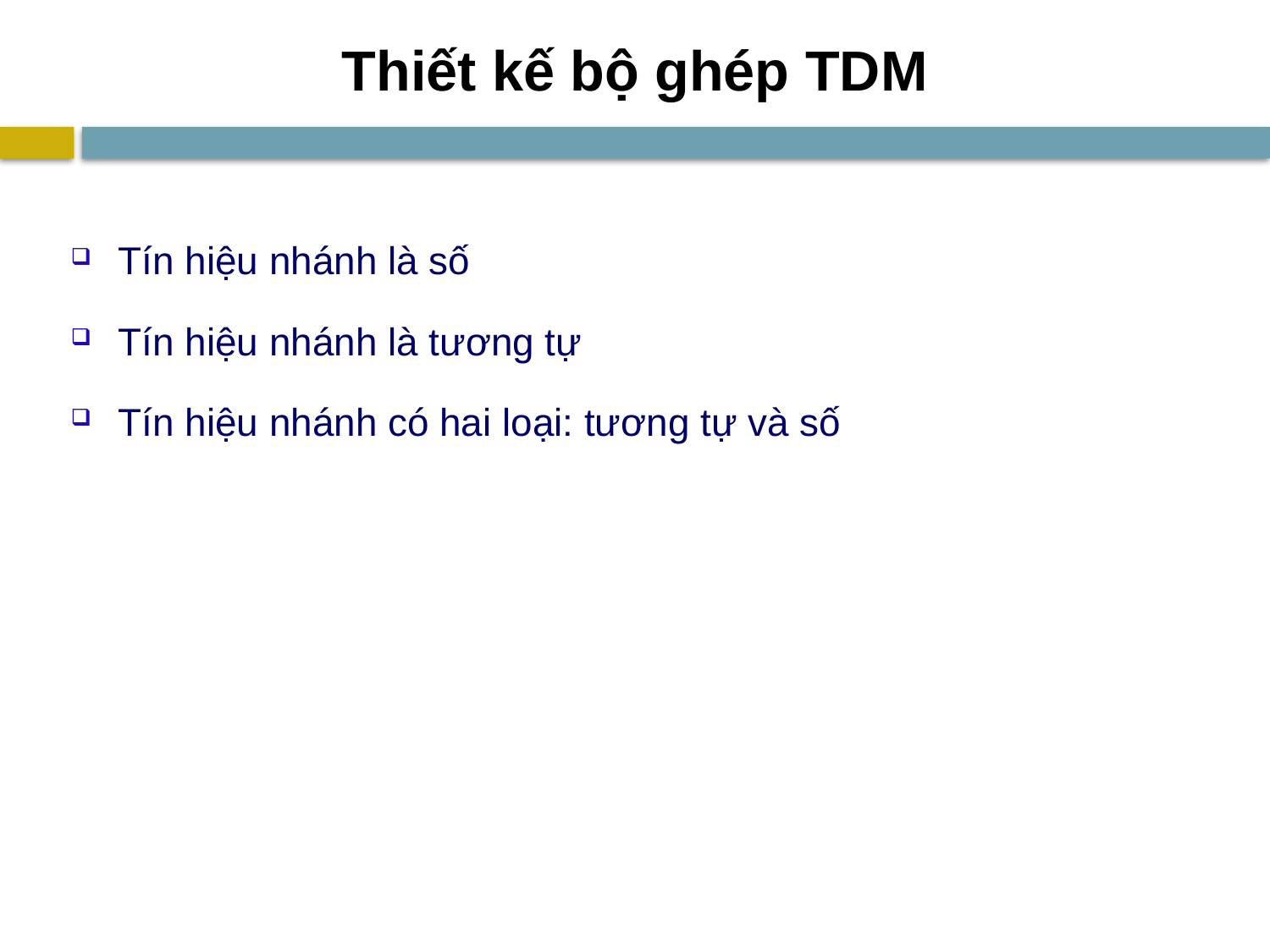

# Thiết kế bộ ghép TDM
Tín hiệu nhánh là số
Tín hiệu nhánh là tương tự
Tín hiệu nhánh có hai loại: tương tự và số